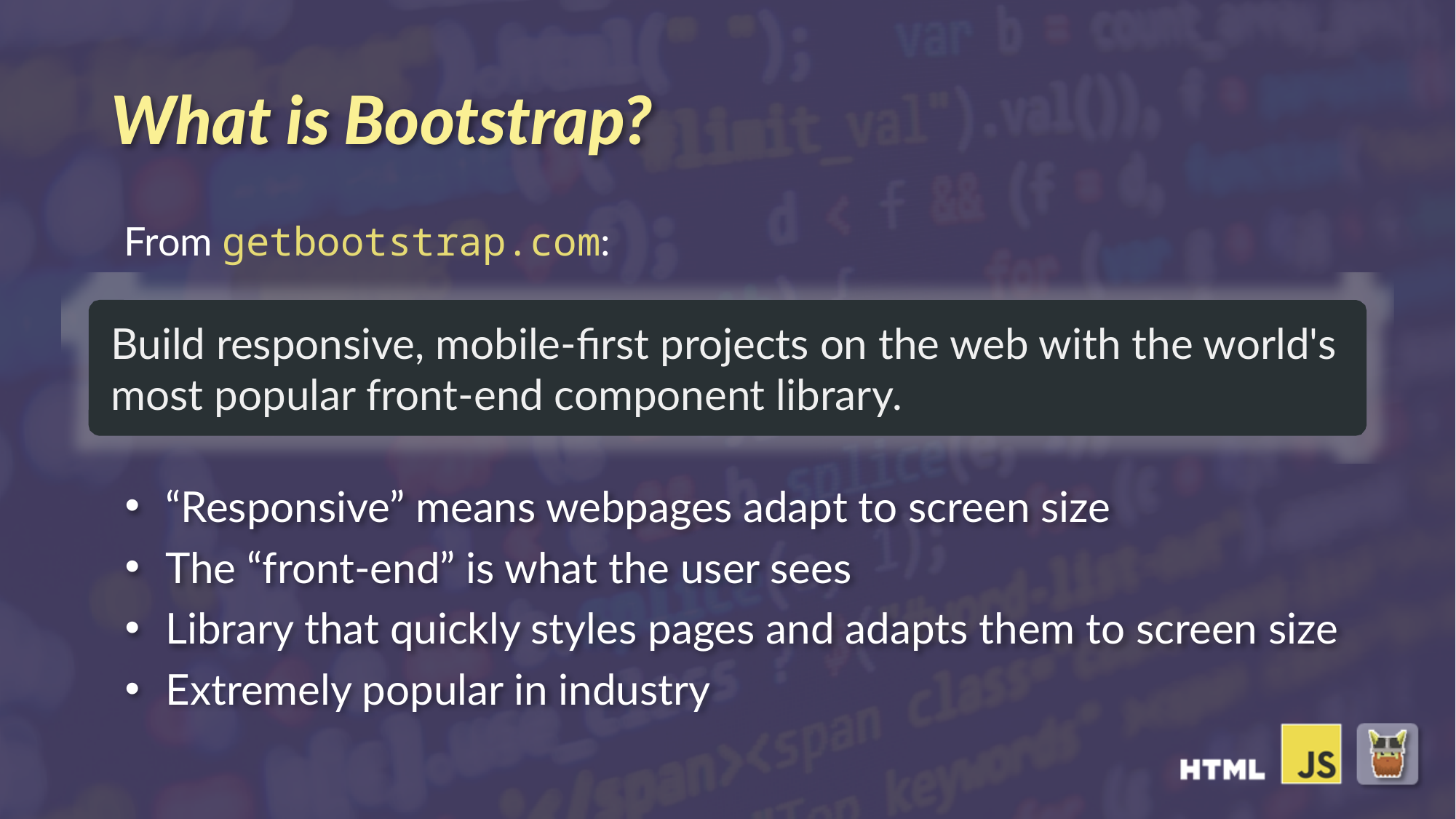

# What is Bootstrap?
From getbootstrap.com:

Build responsive, mobile-first projects on the web with the world's most popular front-end component library.
“Responsive” means webpages adapt to screen size
The “front-end” is what the user sees
Library that quickly styles pages and adapts them to screen size
Extremely popular in industry